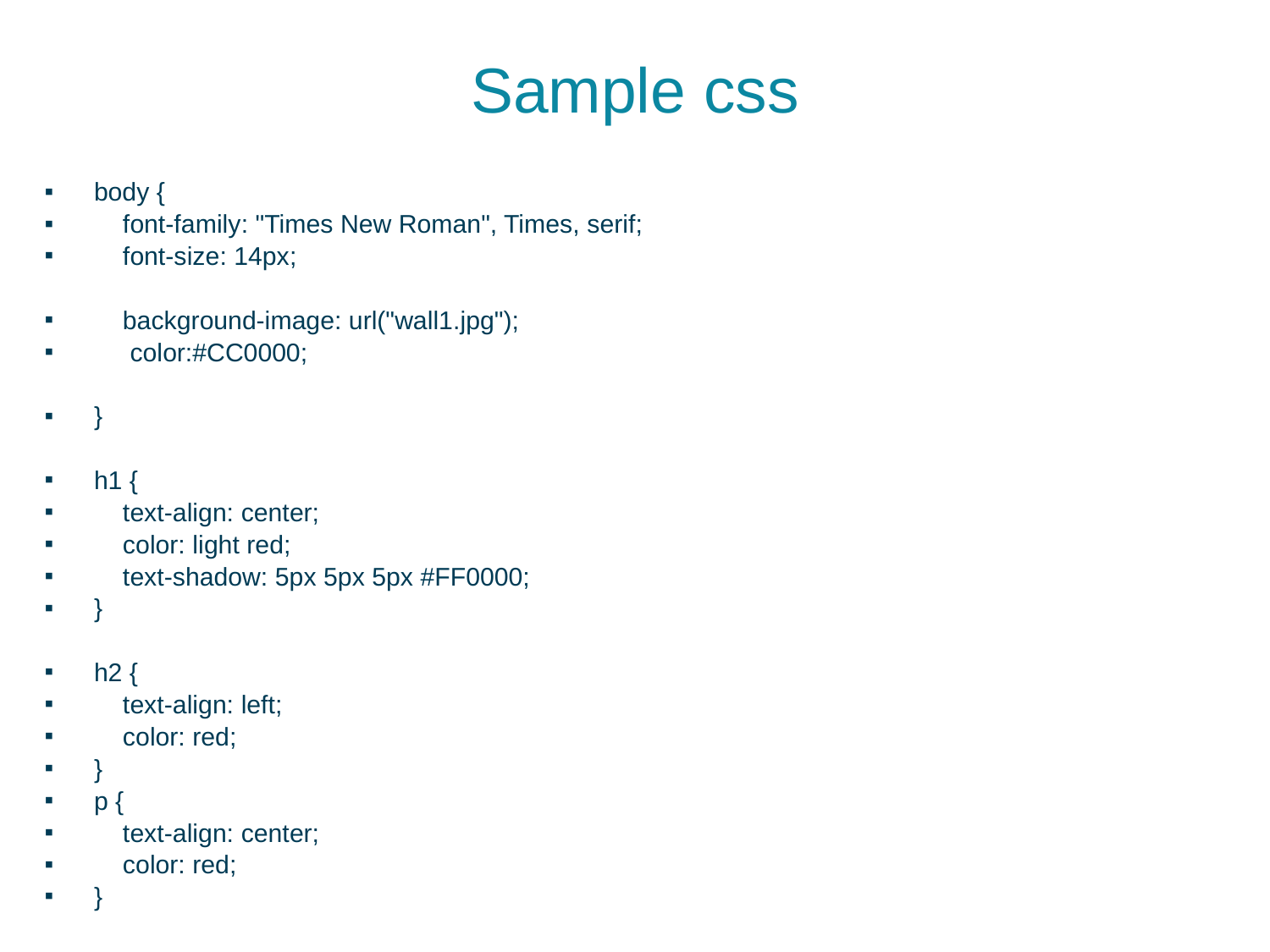

# Sample css
body {
    font-family: "Times New Roman", Times, serif;
    font-size: 14px;

    background-image: url("wall1.jpg");
     color:#CC0000;

}

h1 {
    text-align: center;
    color: light red;
    text-shadow: 5px 5px 5px #FF0000;
}

h2 {
    text-align: left;
    color: red;
}
p {
    text-align: center;
    color: red;
}